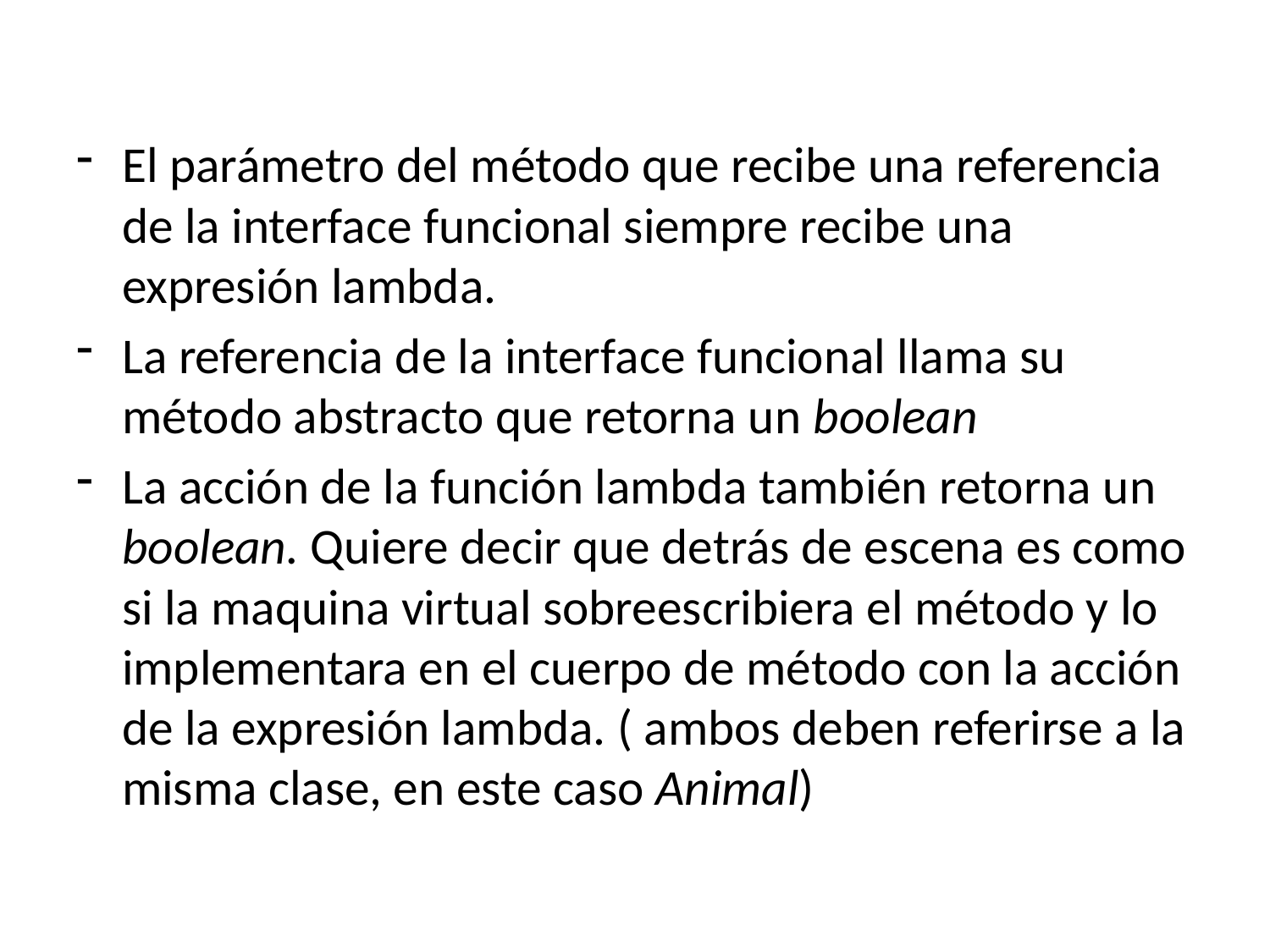

El parámetro del método que recibe una referencia de la interface funcional siempre recibe una expresión lambda.
La referencia de la interface funcional llama su método abstracto que retorna un boolean
La acción de la función lambda también retorna un boolean. Quiere decir que detrás de escena es como si la maquina virtual sobreescribiera el método y lo implementara en el cuerpo de método con la acción de la expresión lambda. ( ambos deben referirse a la misma clase, en este caso Animal)